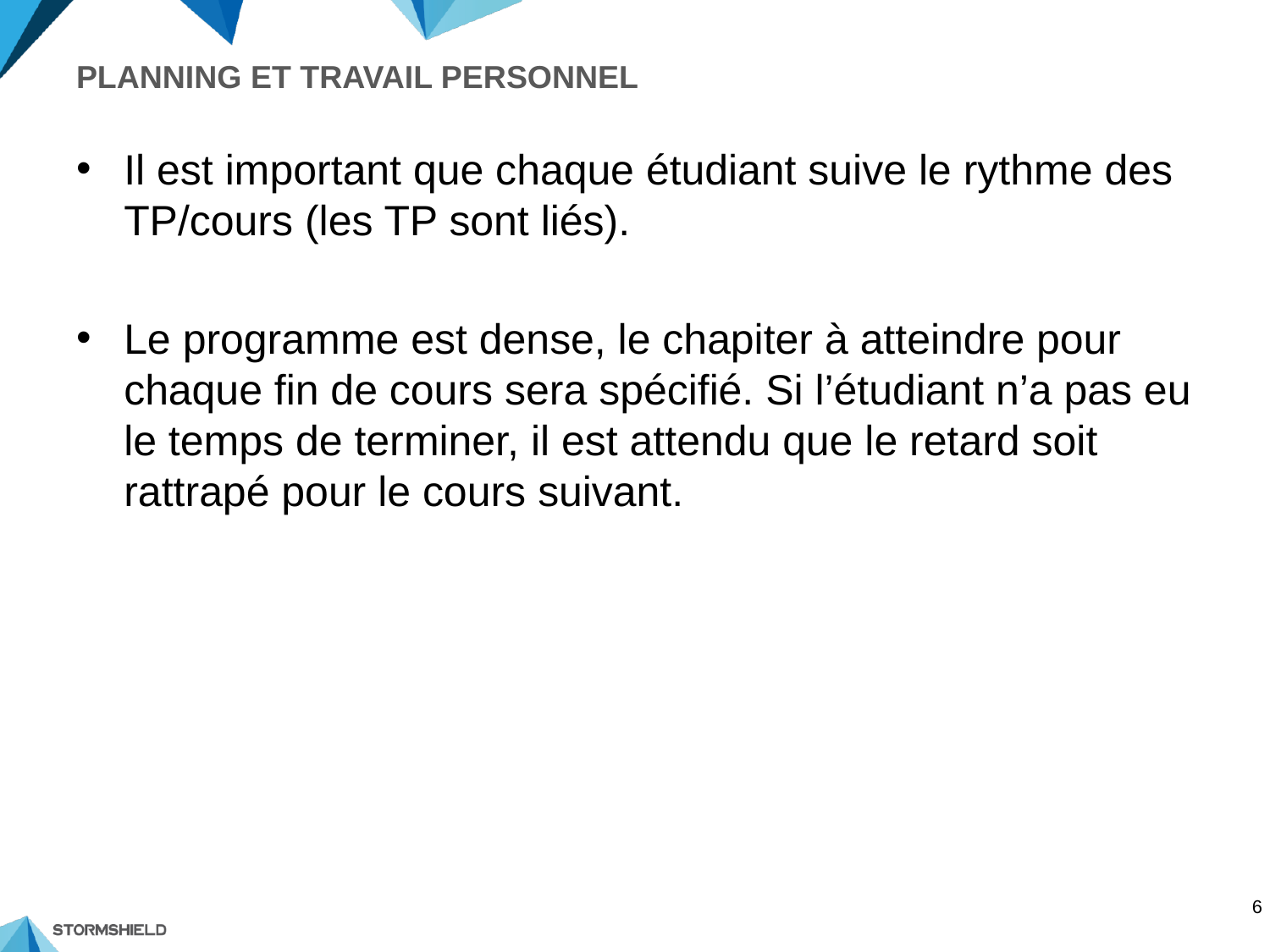

# Planning et travail personnel
Il est important que chaque étudiant suive le rythme des TP/cours (les TP sont liés).

Le programme est dense, le chapiter à atteindre pour chaque fin de cours sera spécifié. Si l’étudiant n’a pas eu le temps de terminer, il est attendu que le retard soit rattrapé pour le cours suivant.